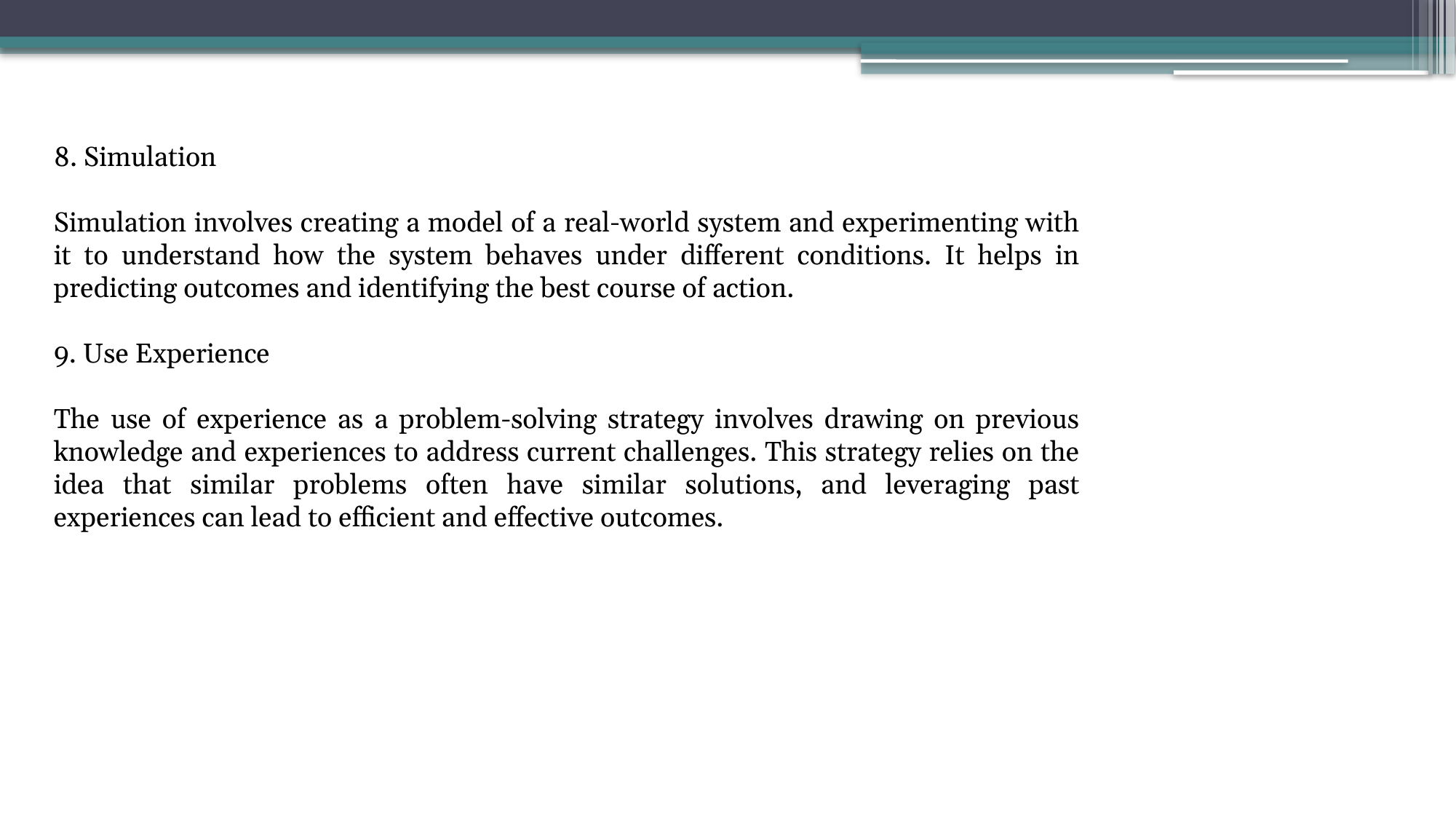

8. Simulation

Simulation involves creating a model of a real-world system and experimenting with it to understand how the system behaves under different conditions. It helps in predicting outcomes and identifying the best course of action.

9. Use Experience

The use of experience as a problem-solving strategy involves drawing on previous knowledge and experiences to address current challenges. This strategy relies on the idea that similar problems often have similar solutions, and leveraging past experiences can lead to efficient and effective outcomes.